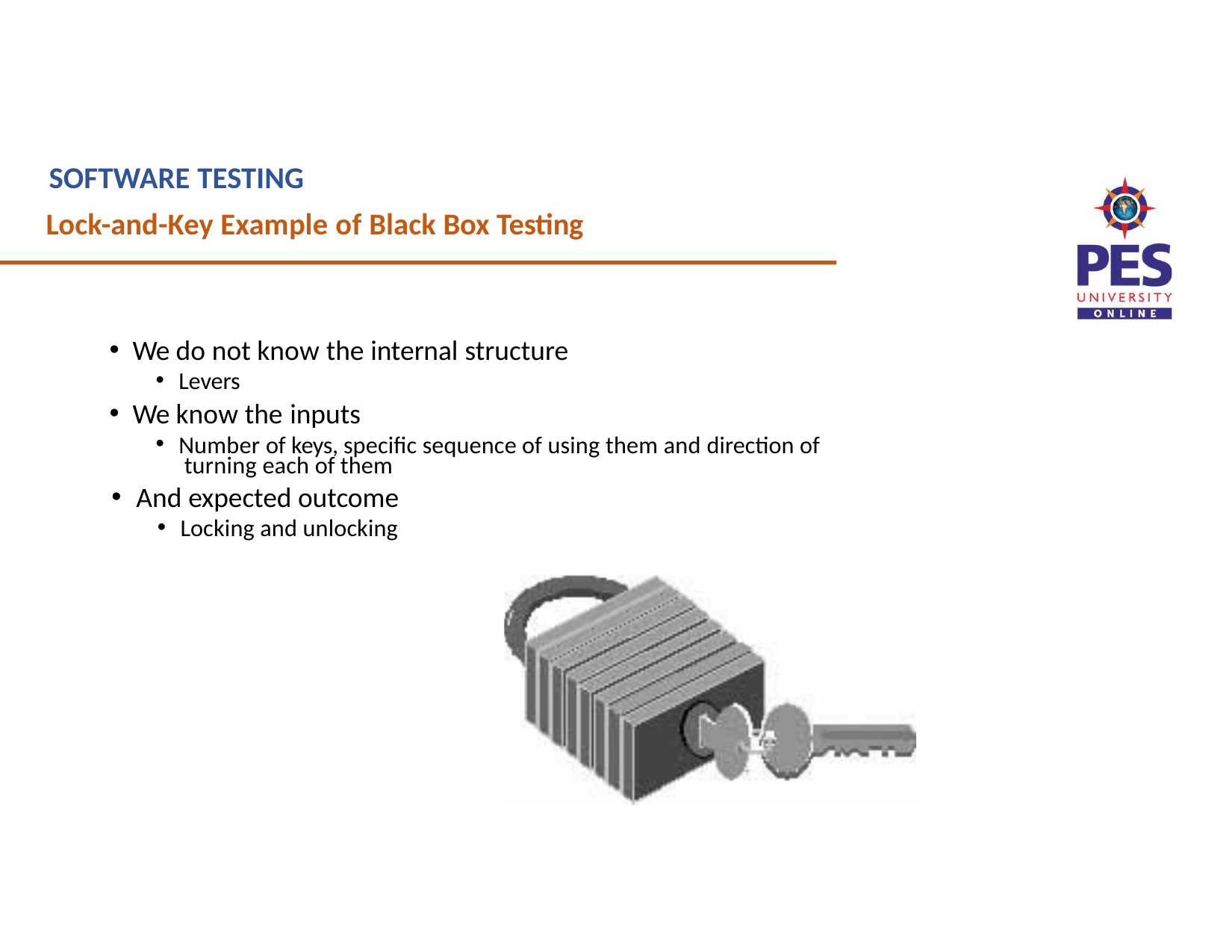

# SOFTWARE TESTING

Lock-and-Key Example of Black Box Testing

We do not know the internal structure
Levers
We know the inputs
Number of keys, specific sequence of using them and direction of  turning each of them
And expected outcome
Locking and unlocking